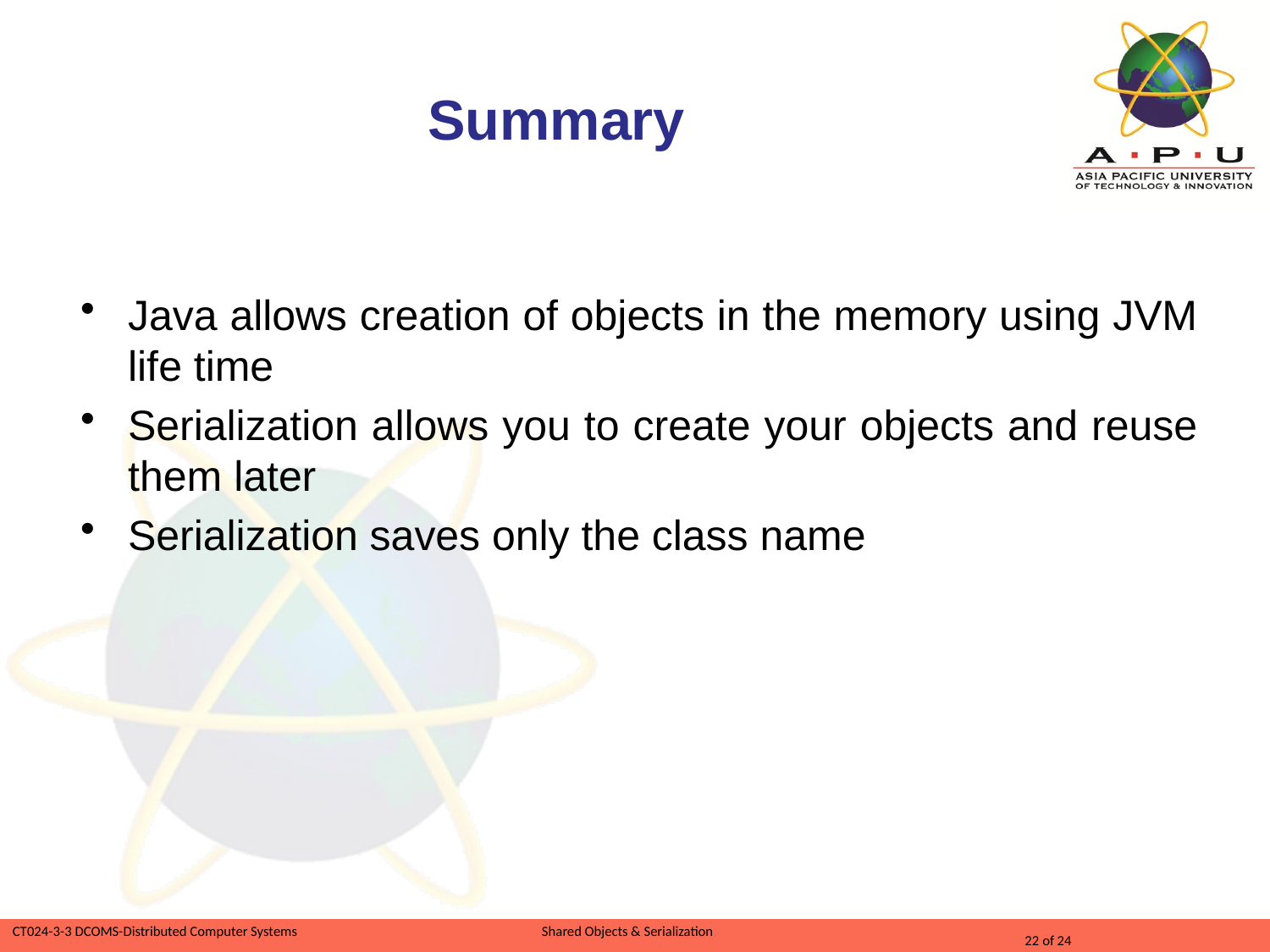

# Summary

Java allows creation of objects in the memory using JVM life time
Serialization allows you to create your objects and reuse them later
Serialization saves only the class name